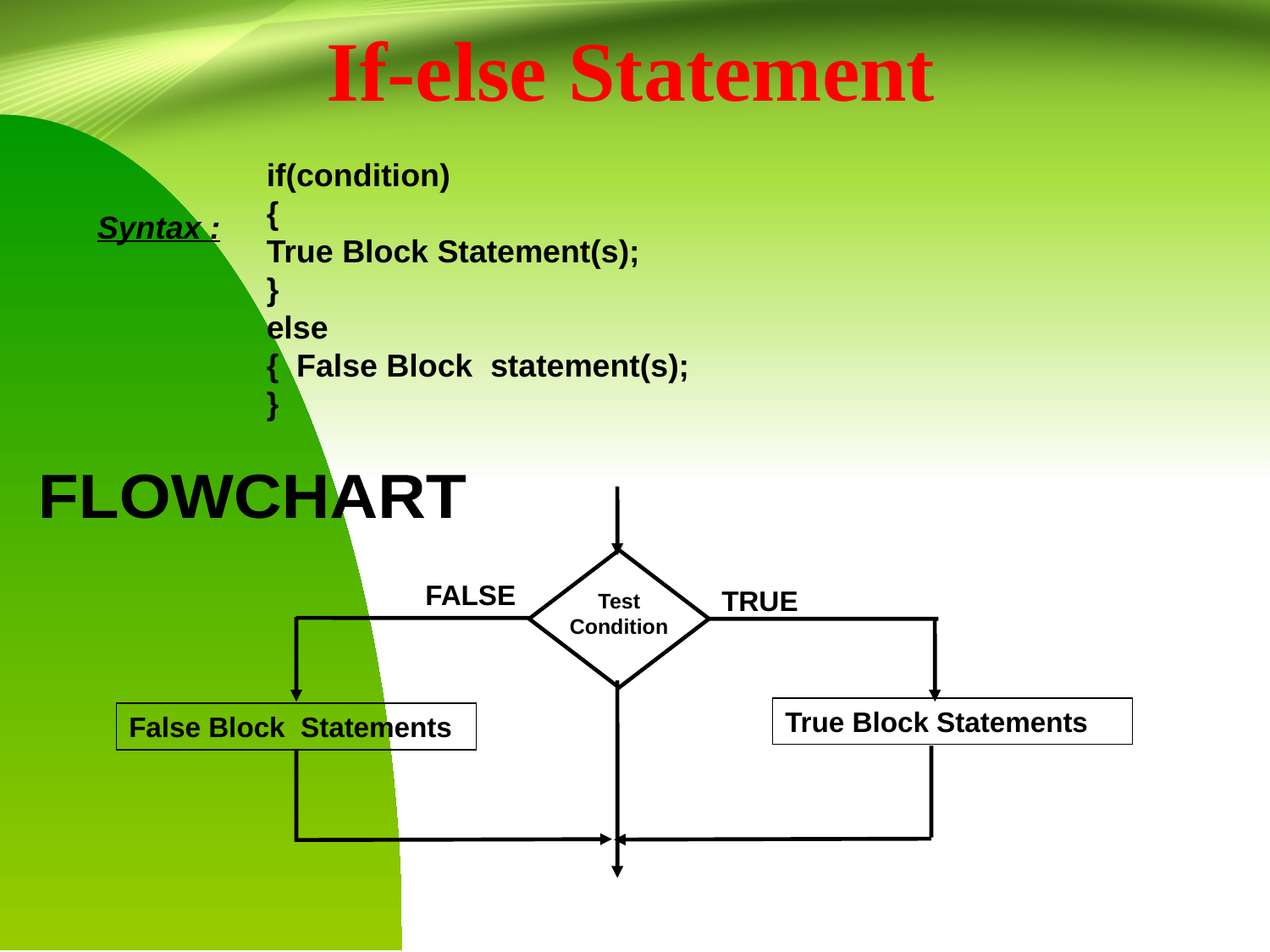

If-else Statement
if(condition)
{
True Block Statement(s);
}
else
{  False Block  statement(s);
}
Syntax :
FLOWCHART

FALSE
TRUE
Test Condition

True Block Statements
False Block  Statements